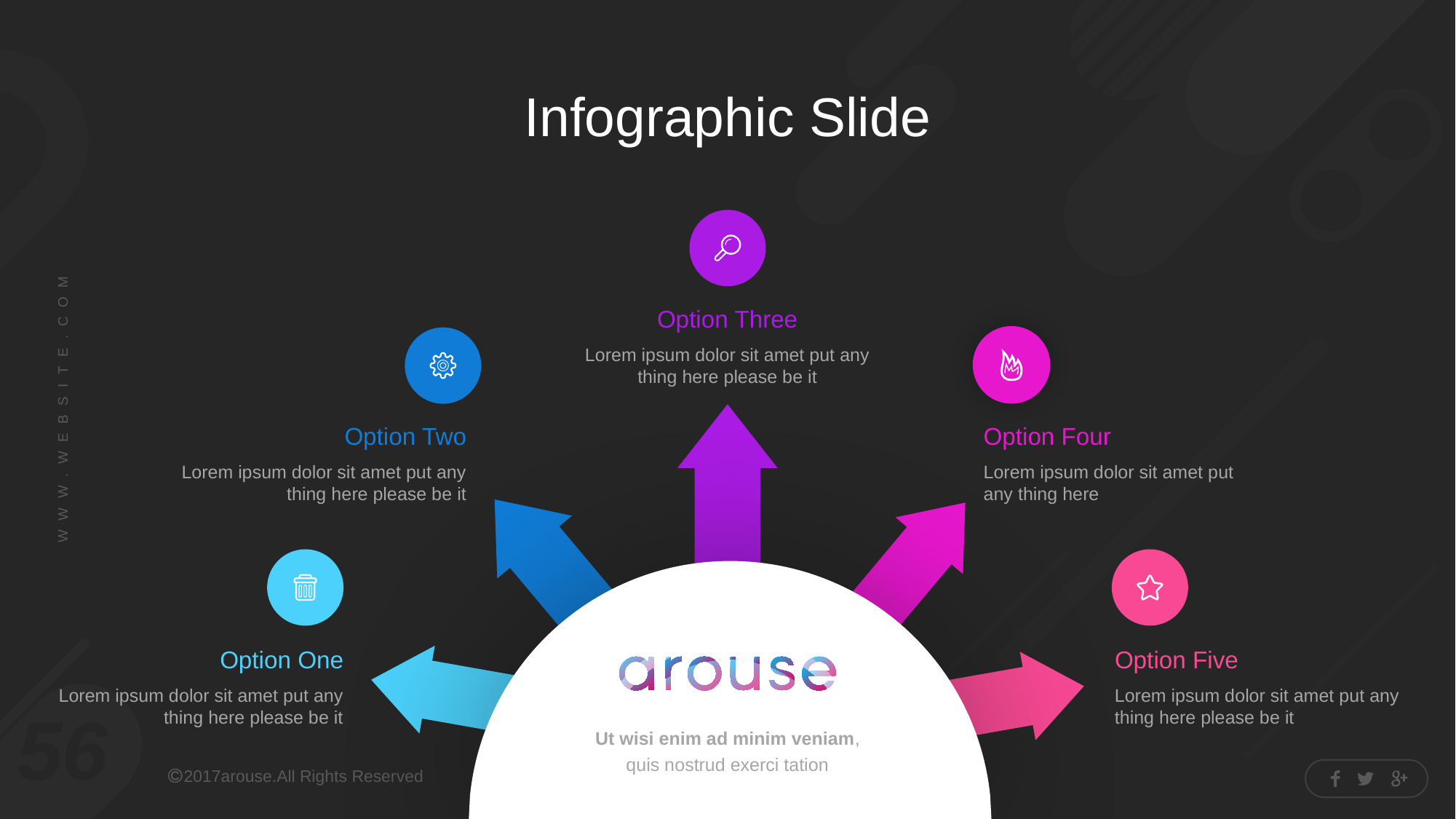

Infographic Slide

Option Three
Lorem ipsum dolor sit amet put any thing here please be it

Option Two
Lorem ipsum dolor sit amet put any thing here please be it
Option Four
Lorem ipsum dolor sit amet put any thing here

Option One
Lorem ipsum dolor sit amet put any thing here please be it
Option Five
Lorem ipsum dolor sit amet put any thing here please be it

Ut wisi enim ad minim veniam, quis nostrud exerci tation